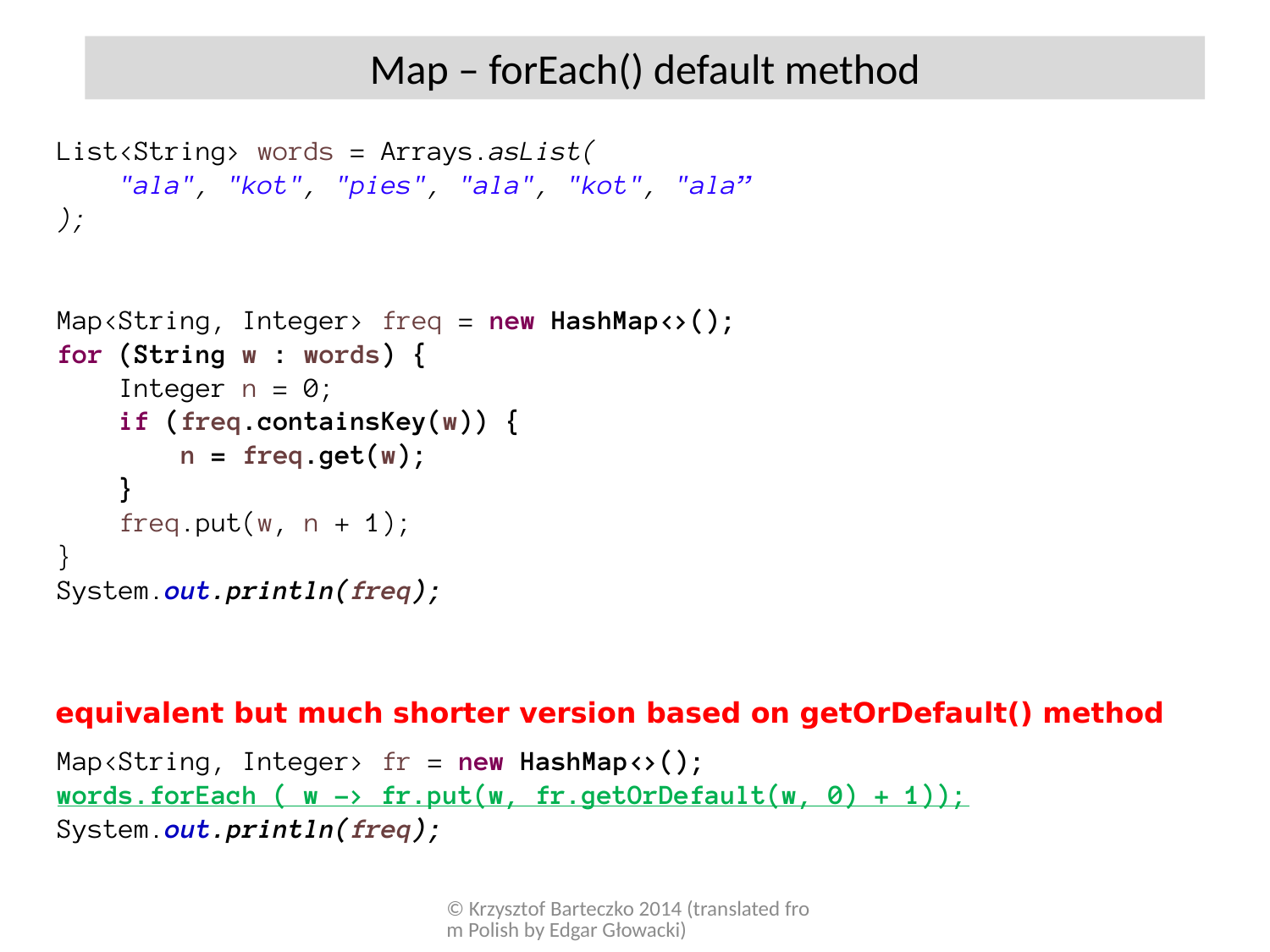

Map – forEach() default method
List<String> words = Arrays.asList(
    "ala", "kot", "pies", "ala", "kot", "ala”
);

Map<String, Integer> freq = new HashMap<>();
for (String w : words) {
    Integer n = 0;
    if (freq.containsKey(w)) {
        n = freq.get(w);
    }
    freq.put(w, n + 1);
}
System.out.println(freq);

equivalent but much shorter version based on getOrDefault() method
Map<String, Integer> fr = new HashMap<>();
words.forEach ( w -> fr.put(w, fr.getOrDefault(w, 0) + 1));
System.out.println(freq);
© Krzysztof Barteczko 2014 (translated from Polish by Edgar Głowacki)